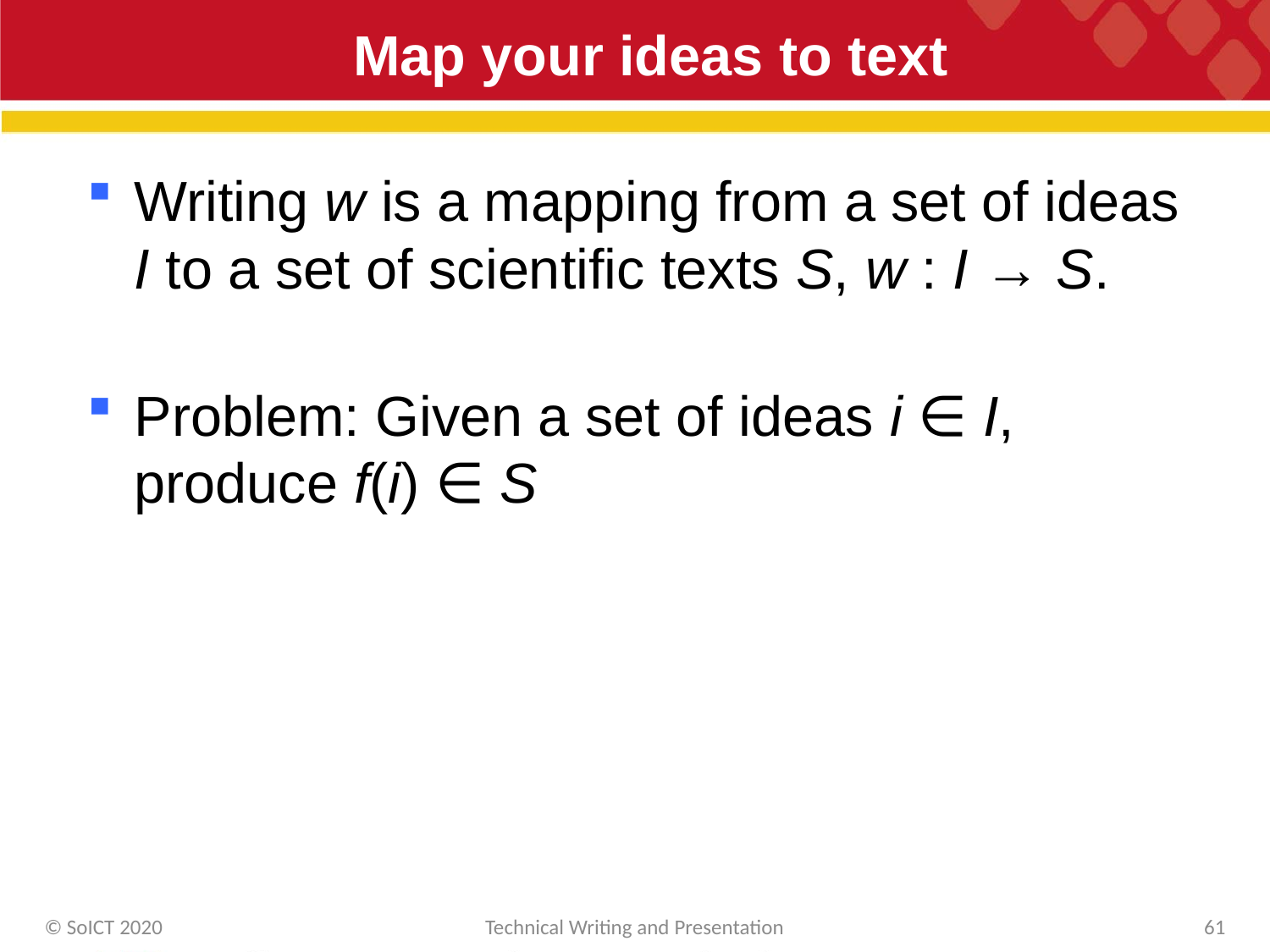

# Map your ideas to text
Writing w is a mapping from a set of ideas I to a set of scientific texts S, w : I → S.
Problem: Given a set of ideas i ∈ I, produce f(i) ∈ S
© SoICT 2020
Technical Writing and Presentation
61